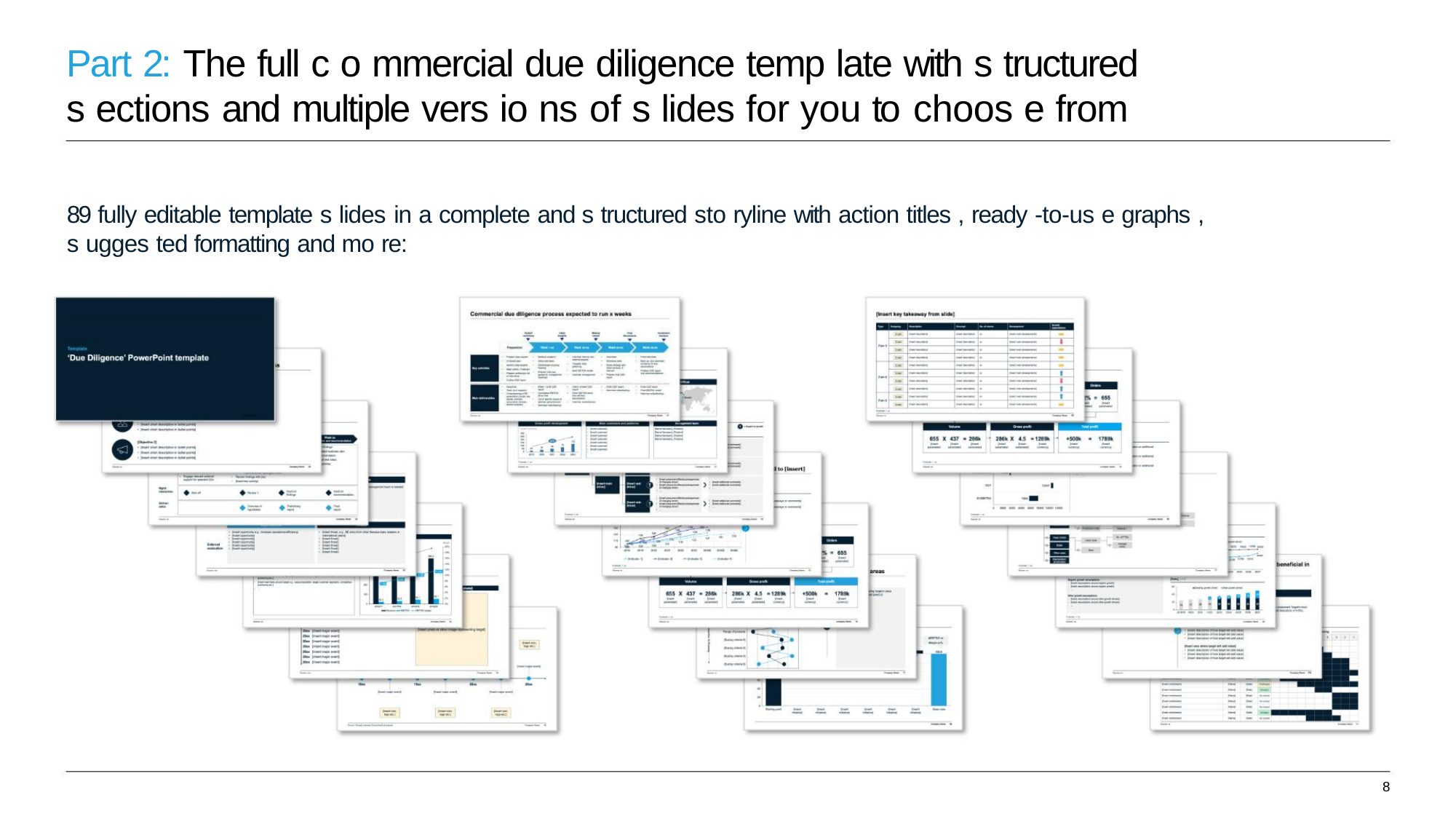

Part 2: The full c o mmercial due diligence temp late with s tructured
s ections and multiple vers io ns of s lides for you to choos e from
89 fully editable template s lides in a complete and s tructured sto ryline with action titles , ready -to-us e graphs ,
s ugges ted formatting and mo re:
8